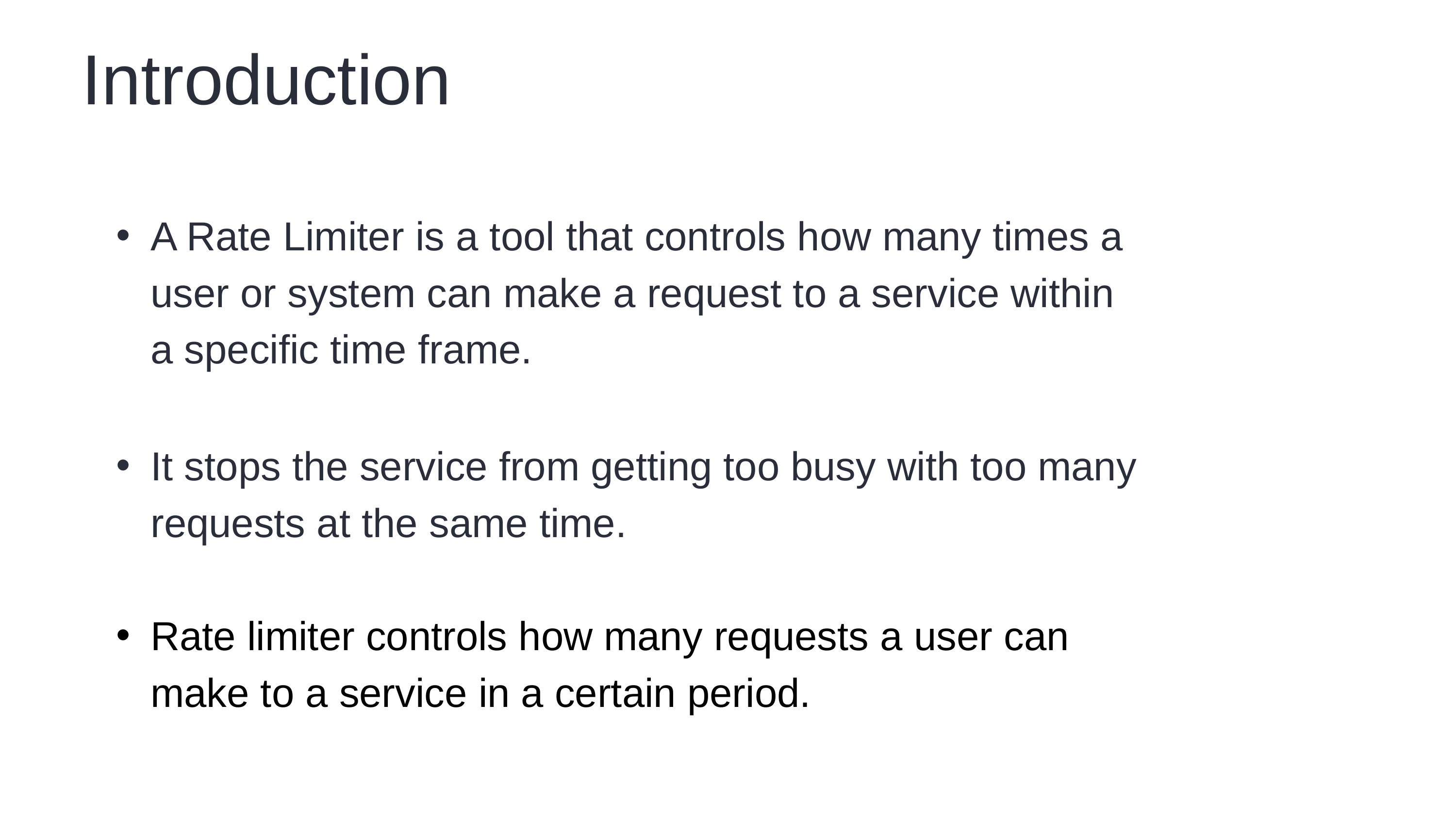

Introduction

A Rate Limiter is a tool that controls how many times a user or system can make a request to a service within a specific time frame.

It stops the service from getting too busy with too many requests at the same time.

Rate limiter controls how many requests a user can make to a service in a certain period.